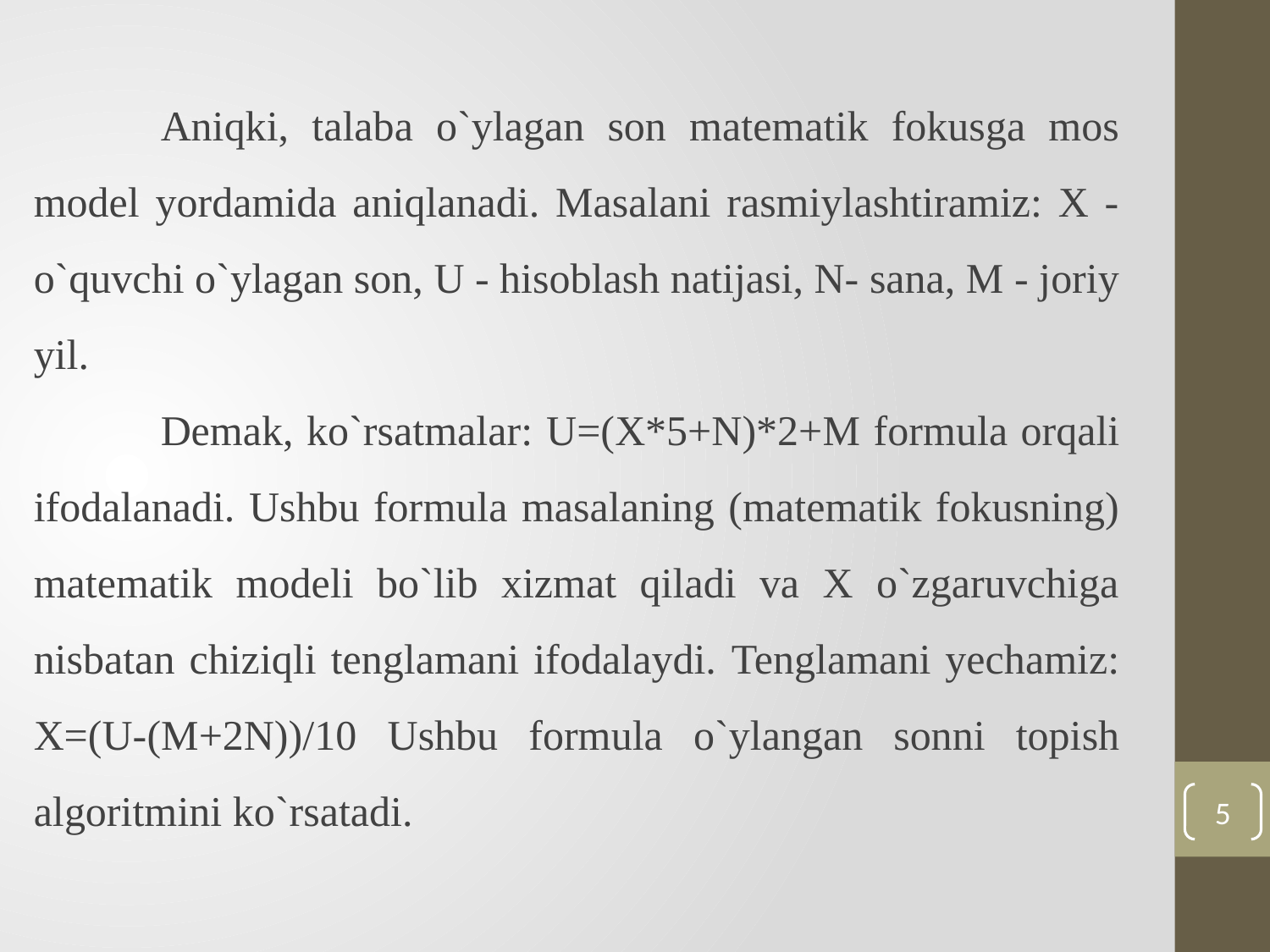

Aniqki, talaba o`ylagan son matematik fokusga mos model yordamida aniqlanadi. Masalani rasmiylashtiramiz: X - o`quvchi o`ylagan son, U - hisoblash natijasi, N- sana, M - joriy yil.
	Demak, ko`rsatmalar: U=(X*5+N)*2+M formula orqali ifodalanadi. Ushbu formula masalaning (matematik fokusning) matematik modeli bo`lib xizmat qiladi va X o`zgaruvchiga nisbatan chiziqli tenglamani ifodalaydi. Tenglamani yechamiz: X=(U-(M+2N))/10 Ushbu formula o`ylangan sonni topish algoritmini ko`rsatadi.
5